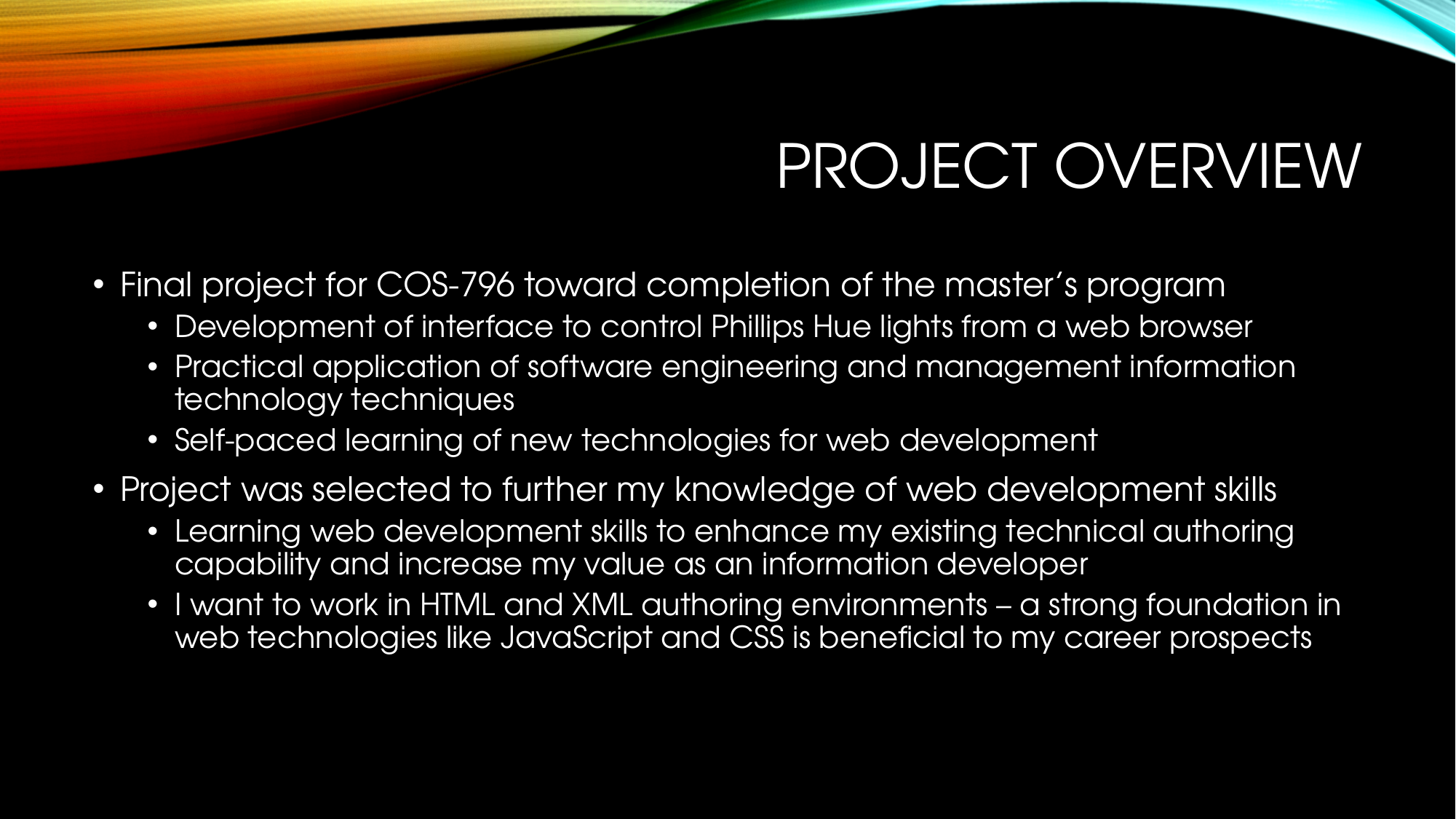

# PROJECT OVERVIEW
Final project for COS-796 toward completion of the master’s program
Development of interface to control Phillips Hue lights from a web browser
Practical application of software engineering and management information technology techniques
Self-paced learning of new technologies for web development
Project was selected to further my knowledge of web development skills
Learning web development skills to enhance my existing technical authoring capability and increase my value as an information developer
I want to work in HTML and XML authoring environments – a strong foundation in web technologies like JavaScript and CSS is beneficial to my career prospects